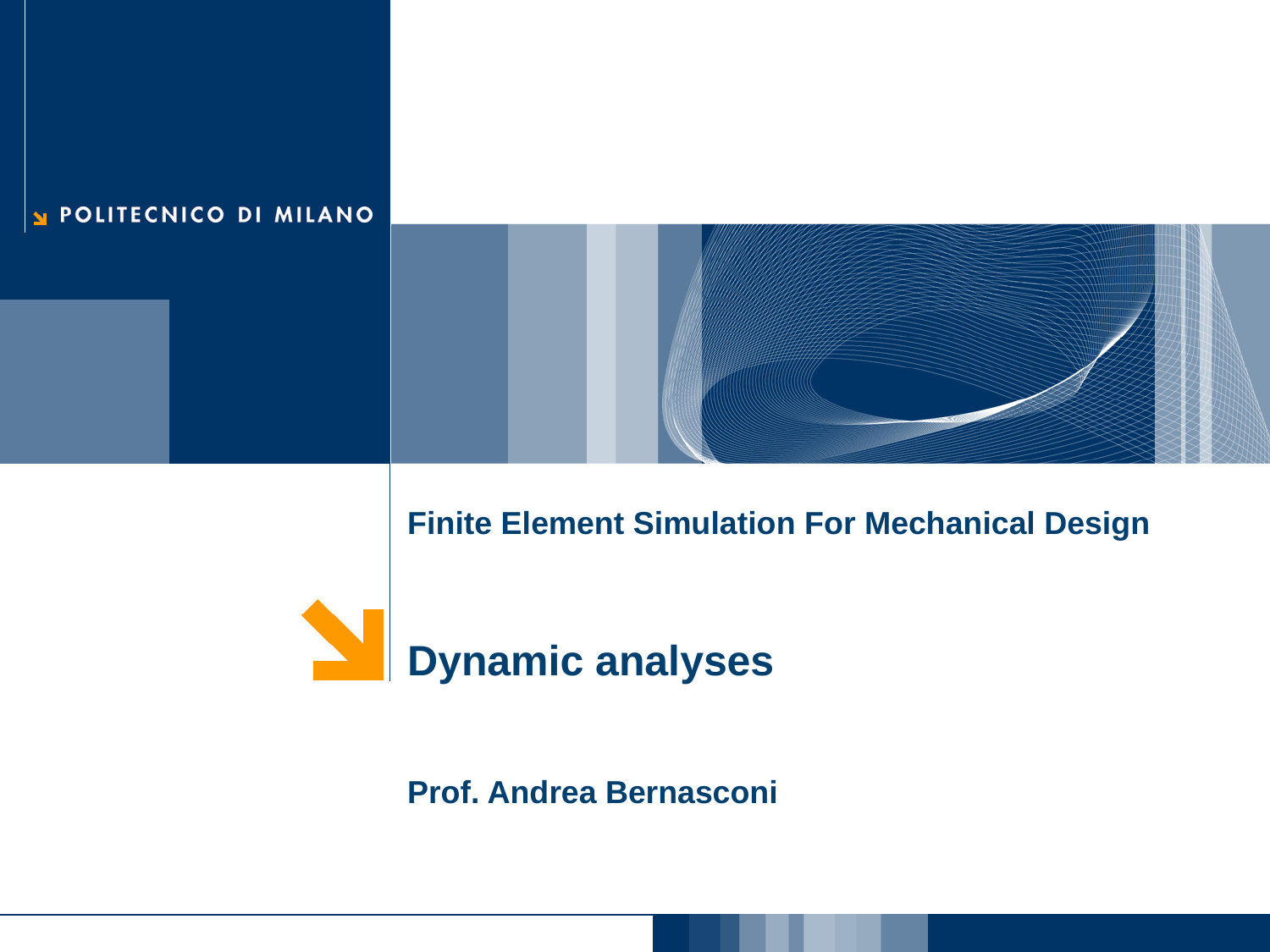

Finite Element Simulation For Mechanical Design

Dynamic analyses

Prof. Andrea Bernasconi